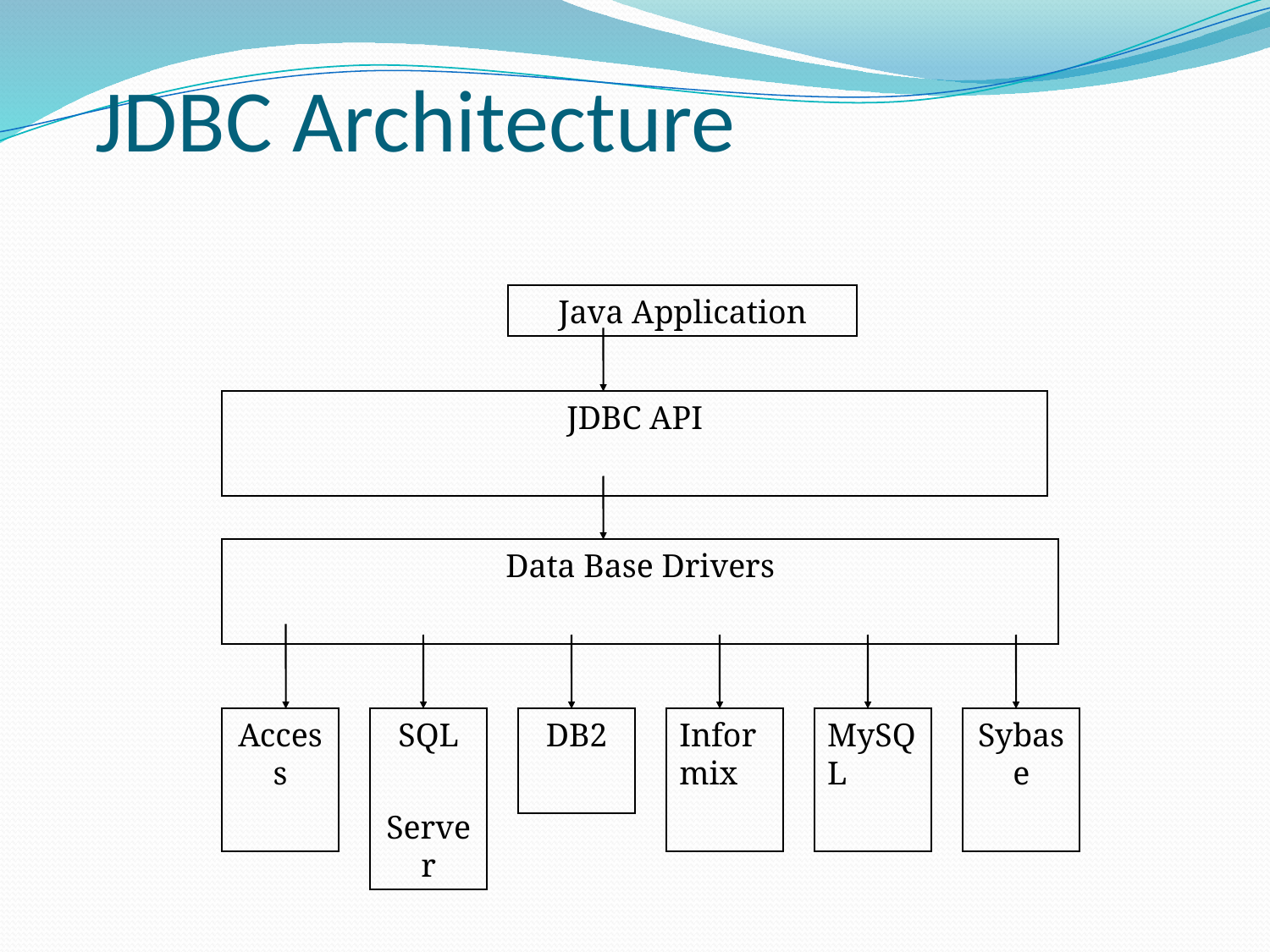

# JDBC Architecture
Java Application

JDBC API

Data Base Drivers

Access

SQL
 Server
DB2

Informix

MySQL

Sybase